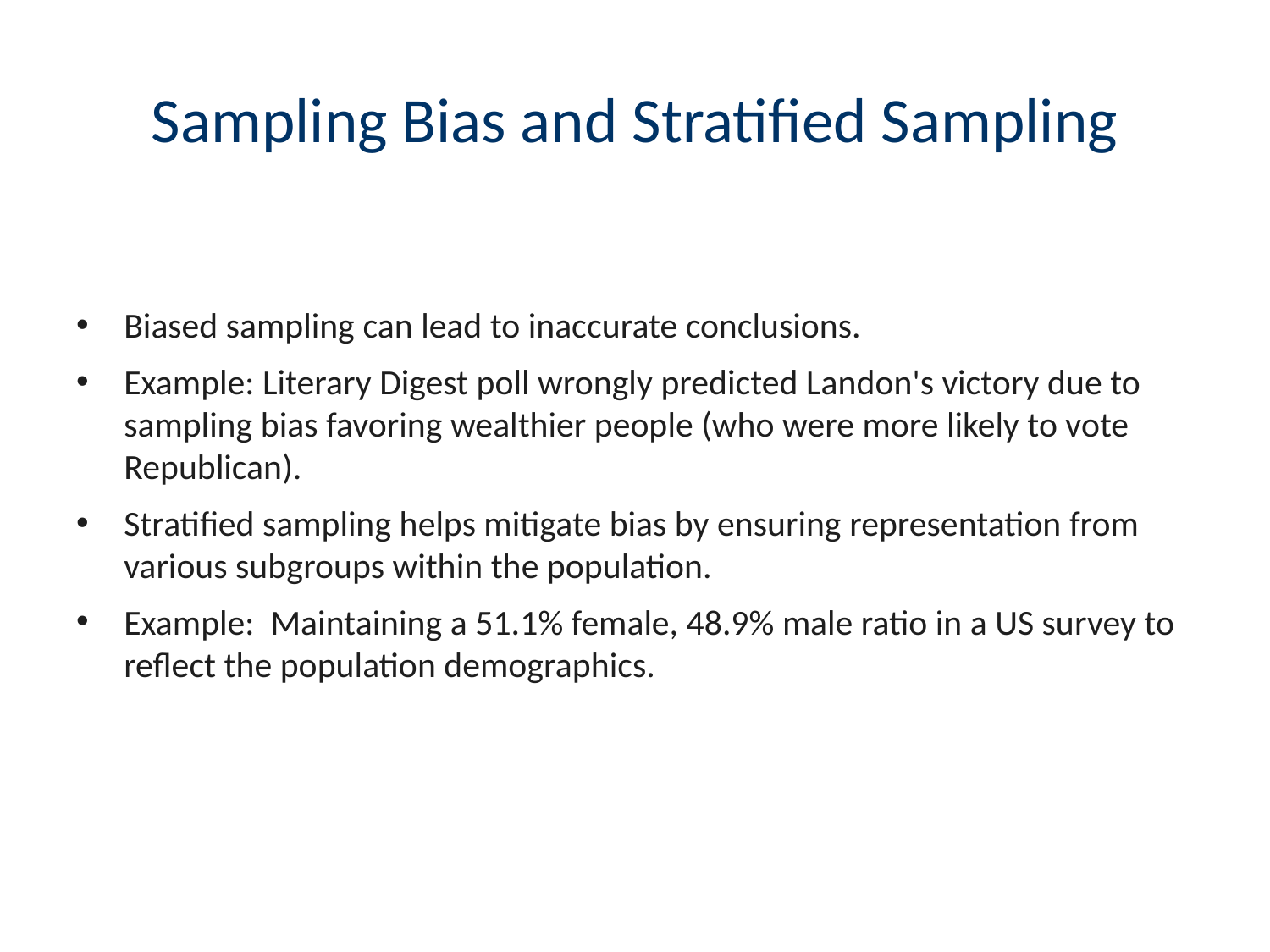

# Sampling Bias and Stratified Sampling

Biased sampling can lead to inaccurate conclusions.
Example: Literary Digest poll wrongly predicted Landon's victory due to sampling bias favoring wealthier people (who were more likely to vote Republican).
Stratified sampling helps mitigate bias by ensuring representation from various subgroups within the population.
Example:  Maintaining a 51.1% female, 48.9% male ratio in a US survey to reflect the population demographics.